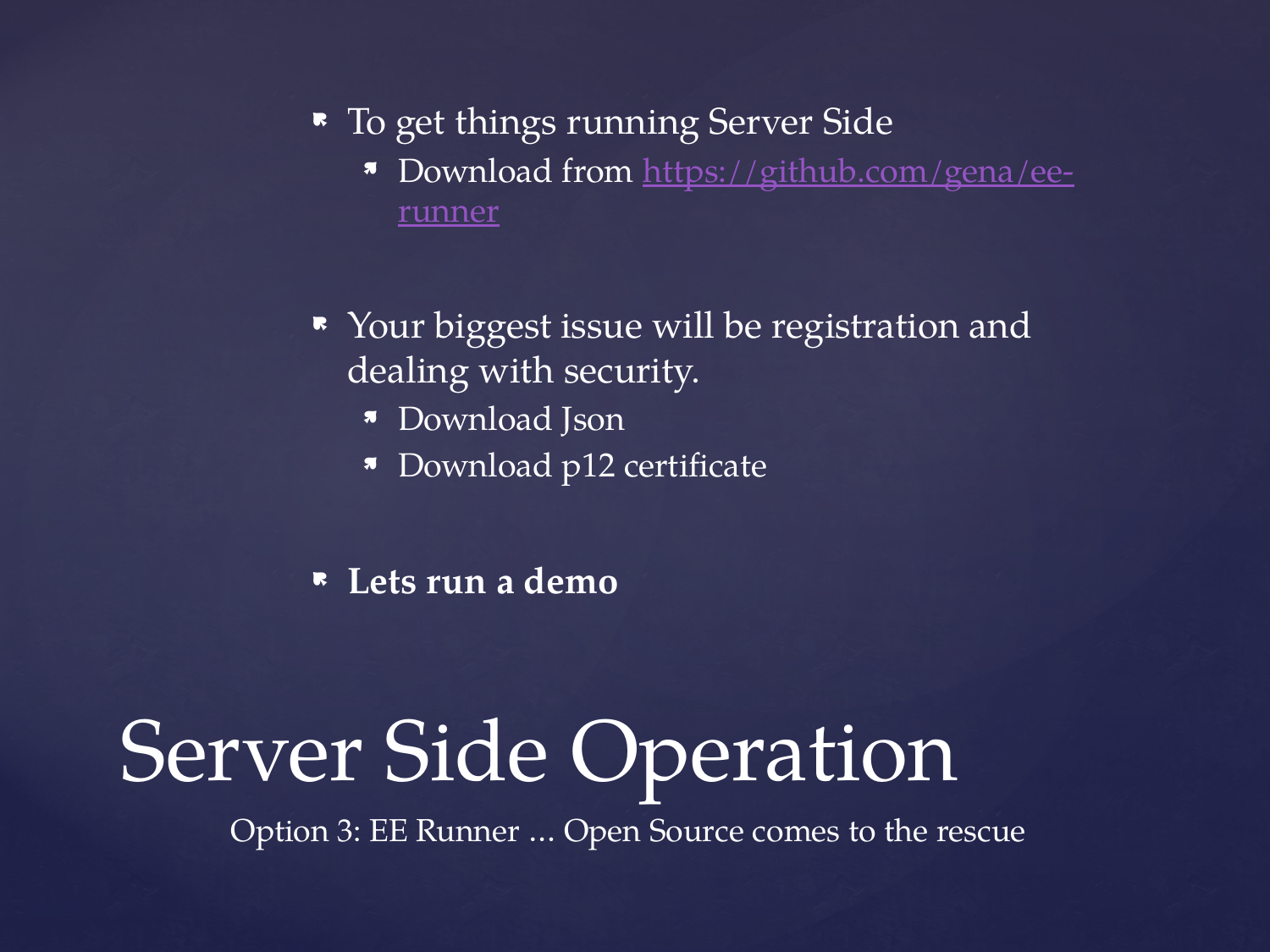

To get things running Server Side
Download from https://github.com/gena/ee-runner

Your biggest issue will be registration and dealing with security.
Download Json
Download p12 certificate

Lets run a demo
# Server Side Operation
Option 3: EE Runner … Open Source comes to the rescue